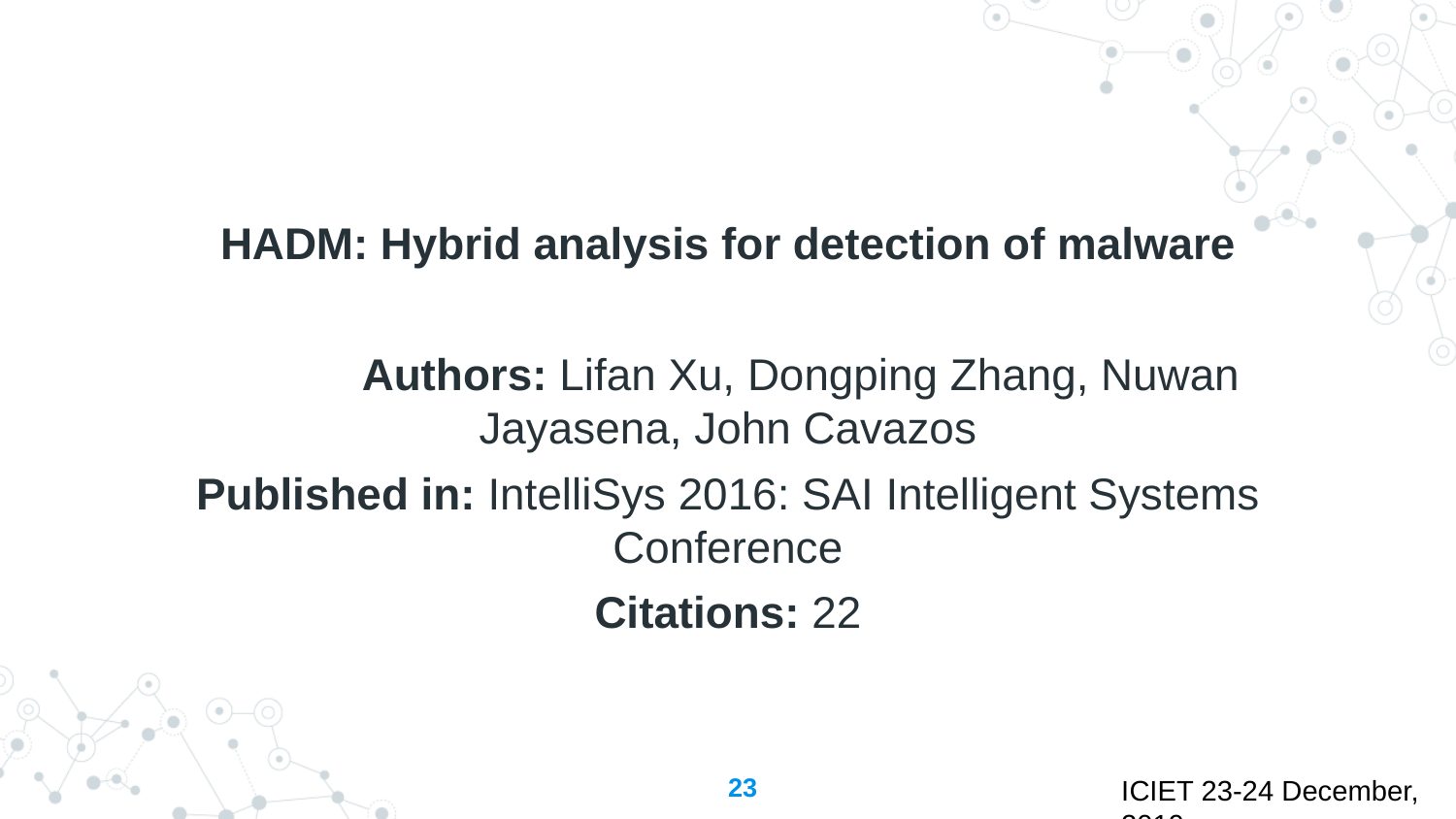

HADM: Hybrid analysis for detection of malware

	Authors: Lifan Xu, Dongping Zhang, Nuwan Jayasena, John Cavazos
Published in: IntelliSys 2016: SAI Intelligent Systems Conference
Citations: 22

23